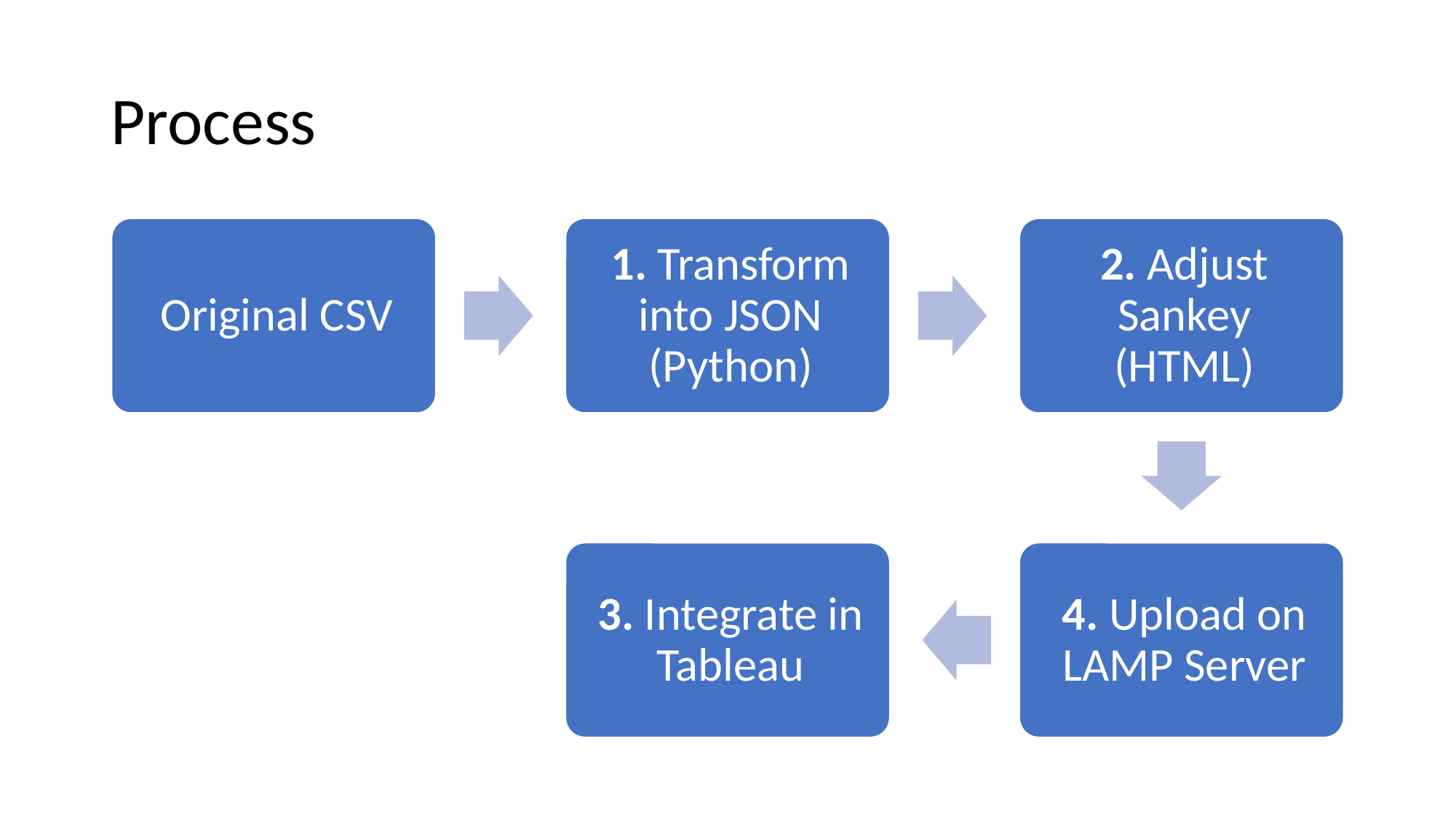

# Process
Original CSV

1. Transform into JSON (Python)

2. Adjust Sankey (HTML)

4. Upload on LAMP Server

3. Integrate in Tableau